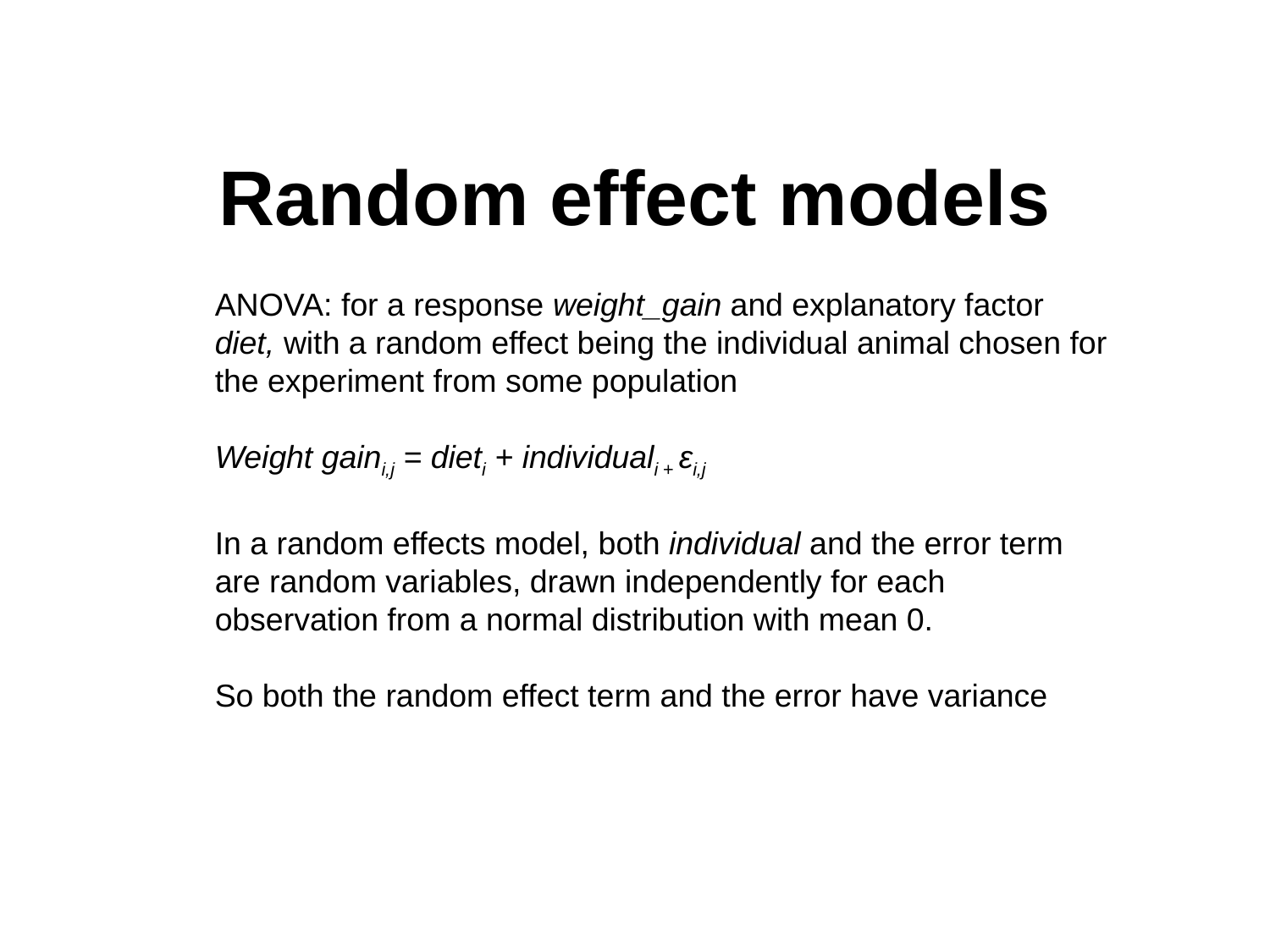

Random effect models
ANOVA: for a response weight_gain and explanatory factor diet, with a random effect being the individual animal chosen for the experiment from some population

Weight gaini,j = dieti + individuali + εi,j

In a random effects model, both individual and the error term are random variables, drawn independently for each observation from a normal distribution with mean 0.

So both the random effect term and the error have variance
The variation in weight gain  due to error and individual can be divided up into two components of variance